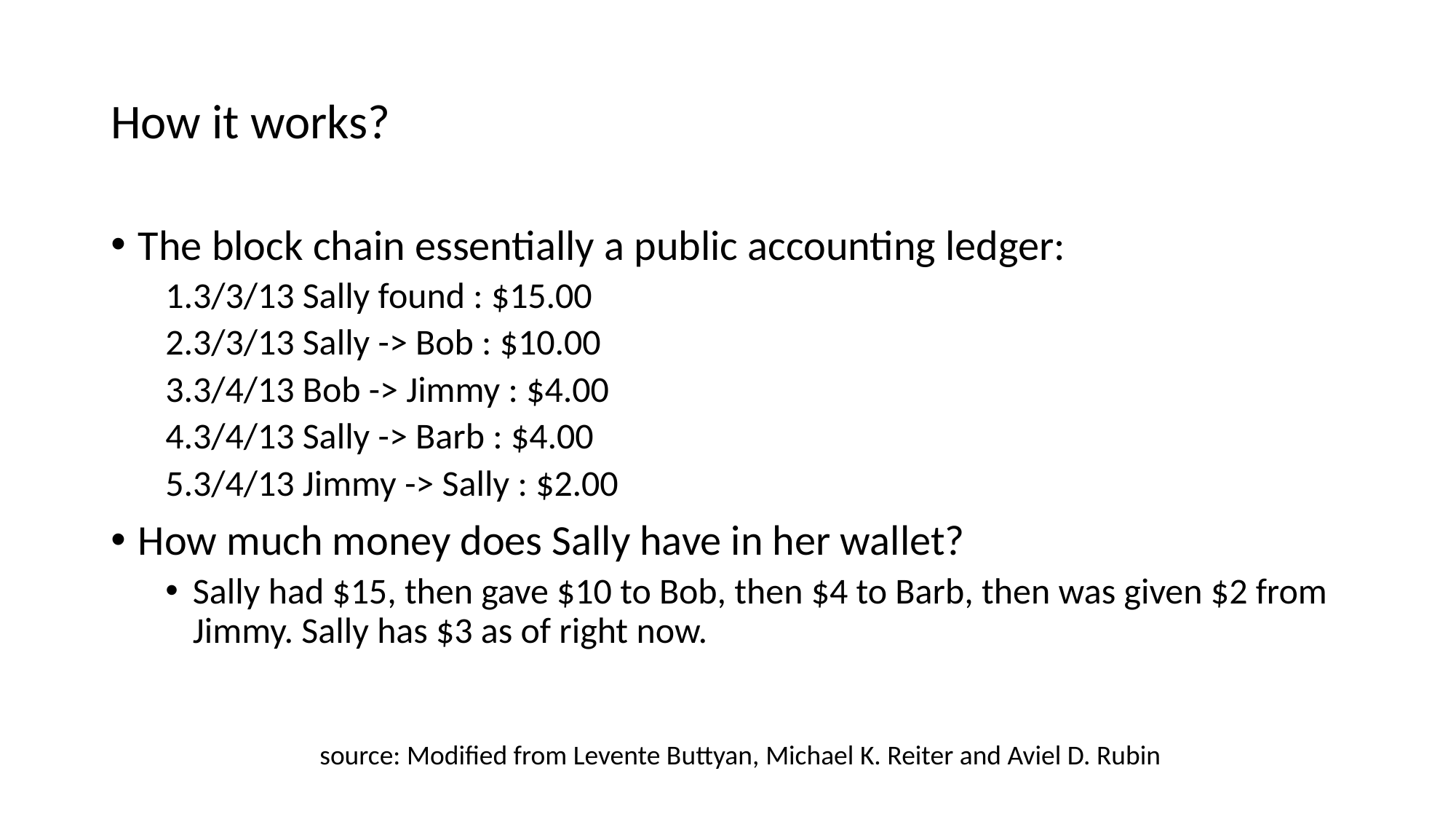

# How it works?
The block chain essentially a public accounting ledger:
3/3/13 Sally found : $15.00
3/3/13 Sally -> Bob : $10.00
3/4/13 Bob -> Jimmy : $4.00
3/4/13 Sally -> Barb : $4.00
3/4/13 Jimmy -> Sally : $2.00
How much money does Sally have in her wallet?
Sally had $15, then gave $10 to Bob, then $4 to Barb, then was given $2 from Jimmy. Sally has $3 as of right now.

source: Modified from Levente Buttyan, Michael K. Reiter and Aviel D. Rubin